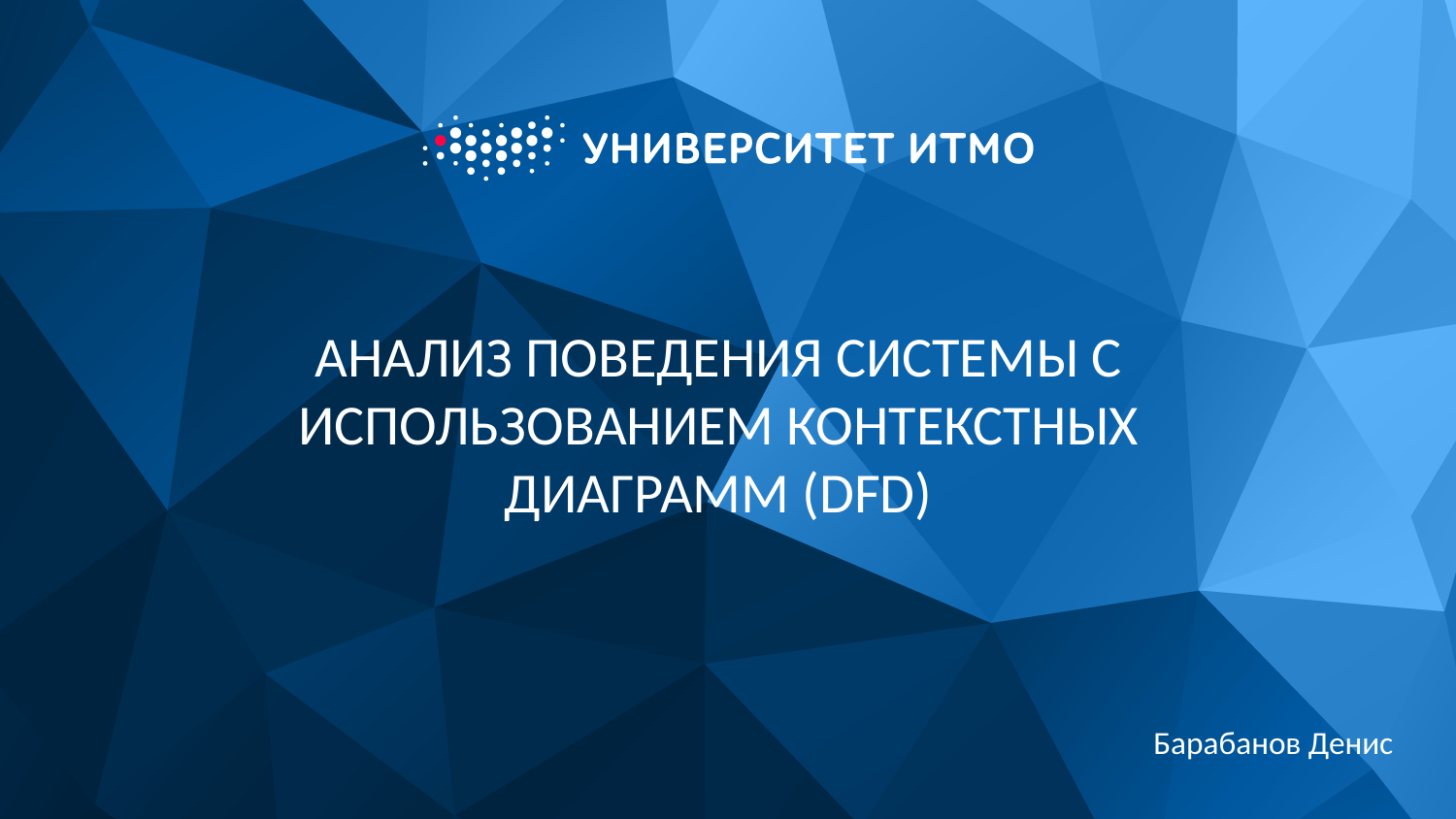

# АНАЛИЗ ПОВЕДЕНИЯ СИСТЕМЫ С ИСПОЛЬЗОВАНИЕМ КОНТЕКСТНЫХ ДИАГРАММ (DFD)
Барабанов Денис